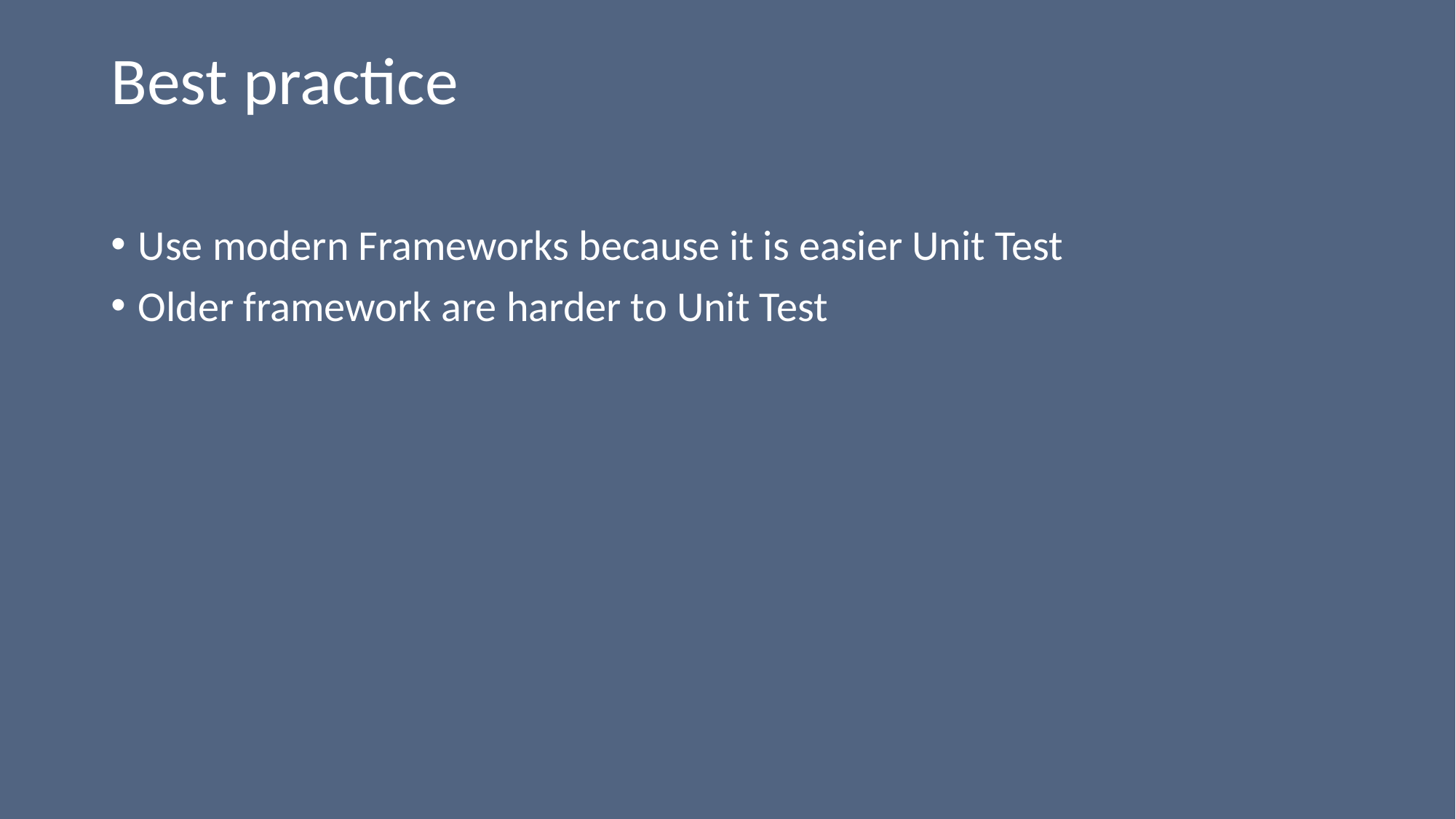

Best practice
Use modern Frameworks because it is easier Unit Test
Older framework are harder to Unit Test